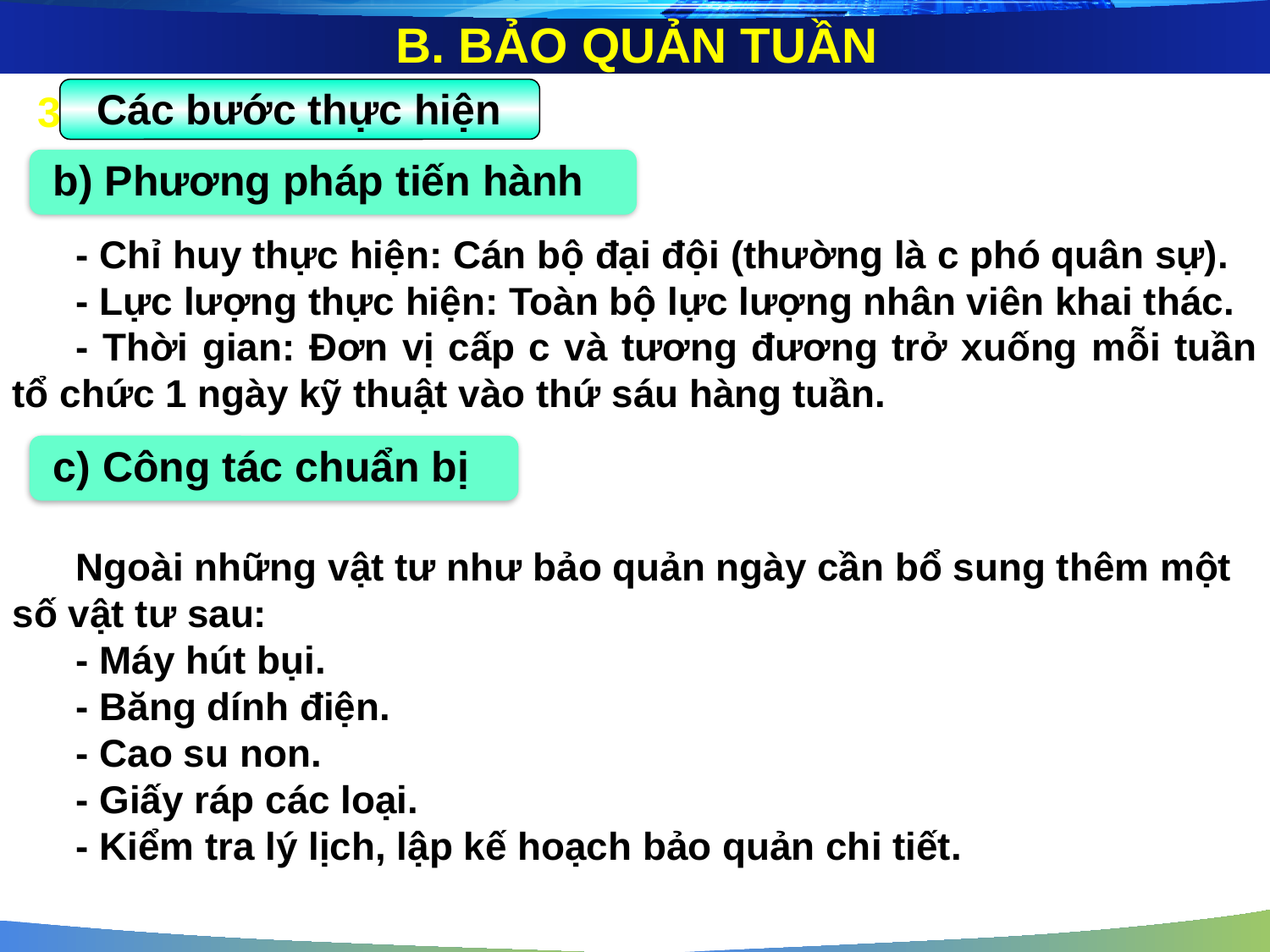

B. BẢO QUẢN TUẦN
Các bước thực hiện
3

b) Phương pháp tiến hành

- Chỉ huy thực hiện: Cán bộ đại đội (thường là c phó quân sự).
- Lực lượng thực hiện: Toàn bộ lực lượng nhân viên khai thác.
- Thời gian: Đơn vị cấp c và tương đương trở xuống mỗi tuần tổ chức 1 ngày kỹ thuật vào thứ sáu hàng tuần.
c) Công tác chuẩn bị

Ngoài những vật tư như bảo quản ngày cần bổ sung thêm một số vật tư sau:
- Máy hút bụi.
- Băng dính điện.
- Cao su non.
- Giấy ráp các loại.
- Kiểm tra lý lịch, lập kế hoạch bảo quản chi tiết.